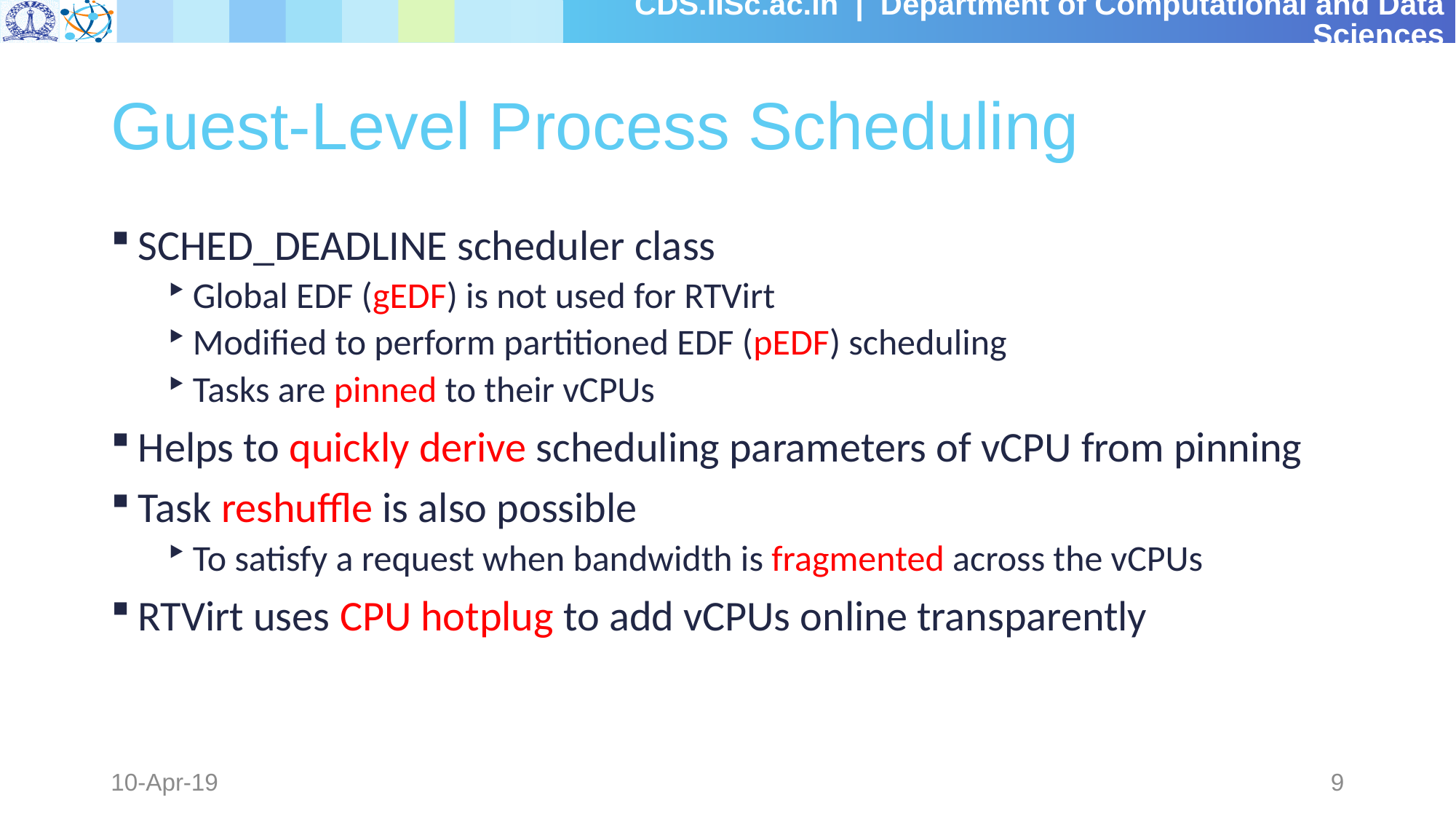

# Guest-Level Process Scheduling
SCHED_DEADLINE scheduler class
Global EDF (gEDF) is not used for RTVirt
Modified to perform partitioned EDF (pEDF) scheduling
Tasks are pinned to their vCPUs
Helps to quickly derive scheduling parameters of vCPU from pinning
Task reshuffle is also possible
To satisfy a request when bandwidth is fragmented across the vCPUs
RTVirt uses CPU hotplug to add vCPUs online transparently

10-Apr-19

9